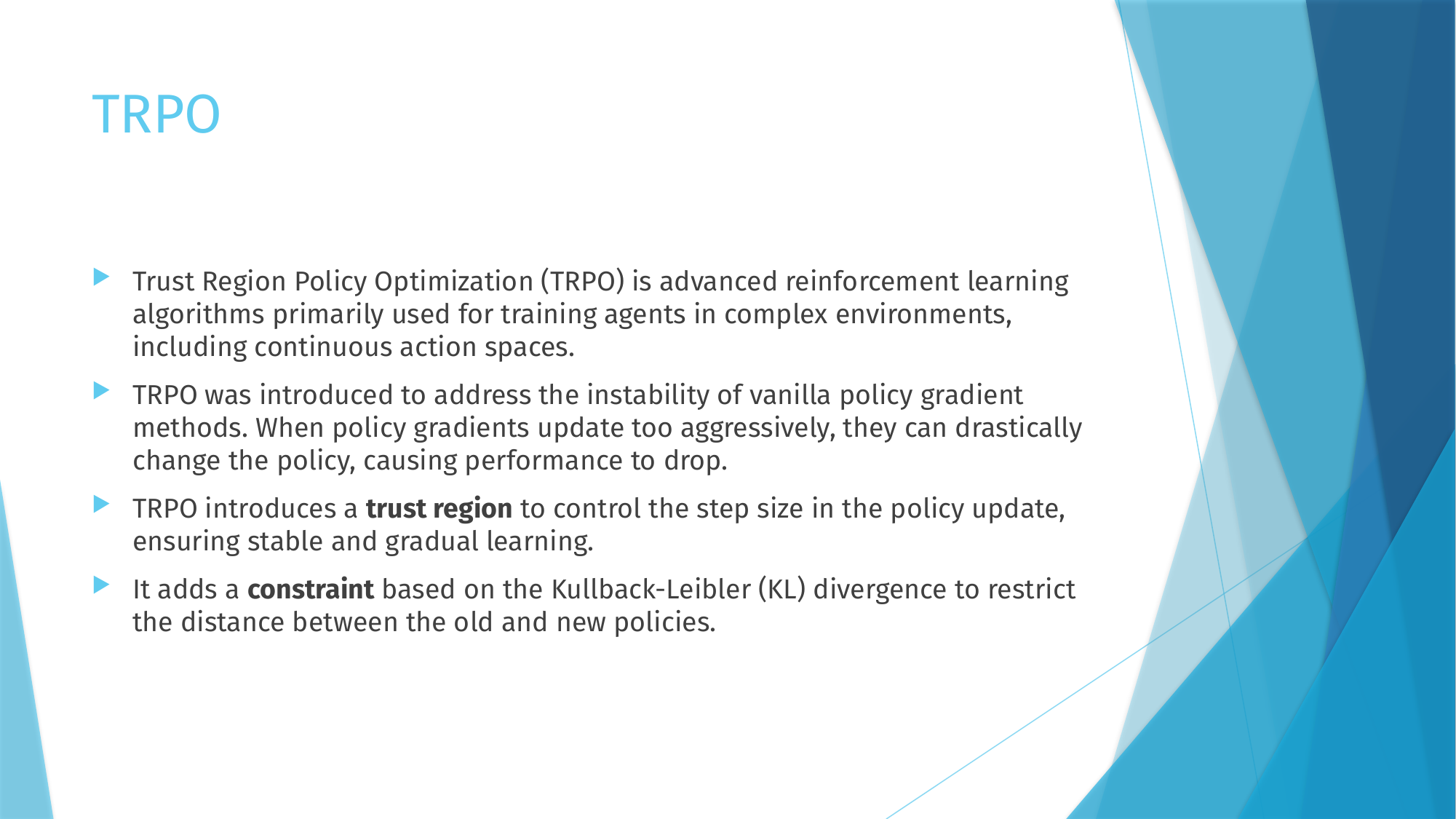

# TRPO
Trust Region Policy Optimization (TRPO) is advanced reinforcement learning algorithms primarily used for training agents in complex environments, including continuous action spaces.
TRPO was introduced to address the instability of vanilla policy gradient methods. When policy gradients update too aggressively, they can drastically change the policy, causing performance to drop.
TRPO introduces a trust region to control the step size in the policy update, ensuring stable and gradual learning.
It adds a constraint based on the Kullback-Leibler (KL) divergence to restrict the distance between the old and new policies.